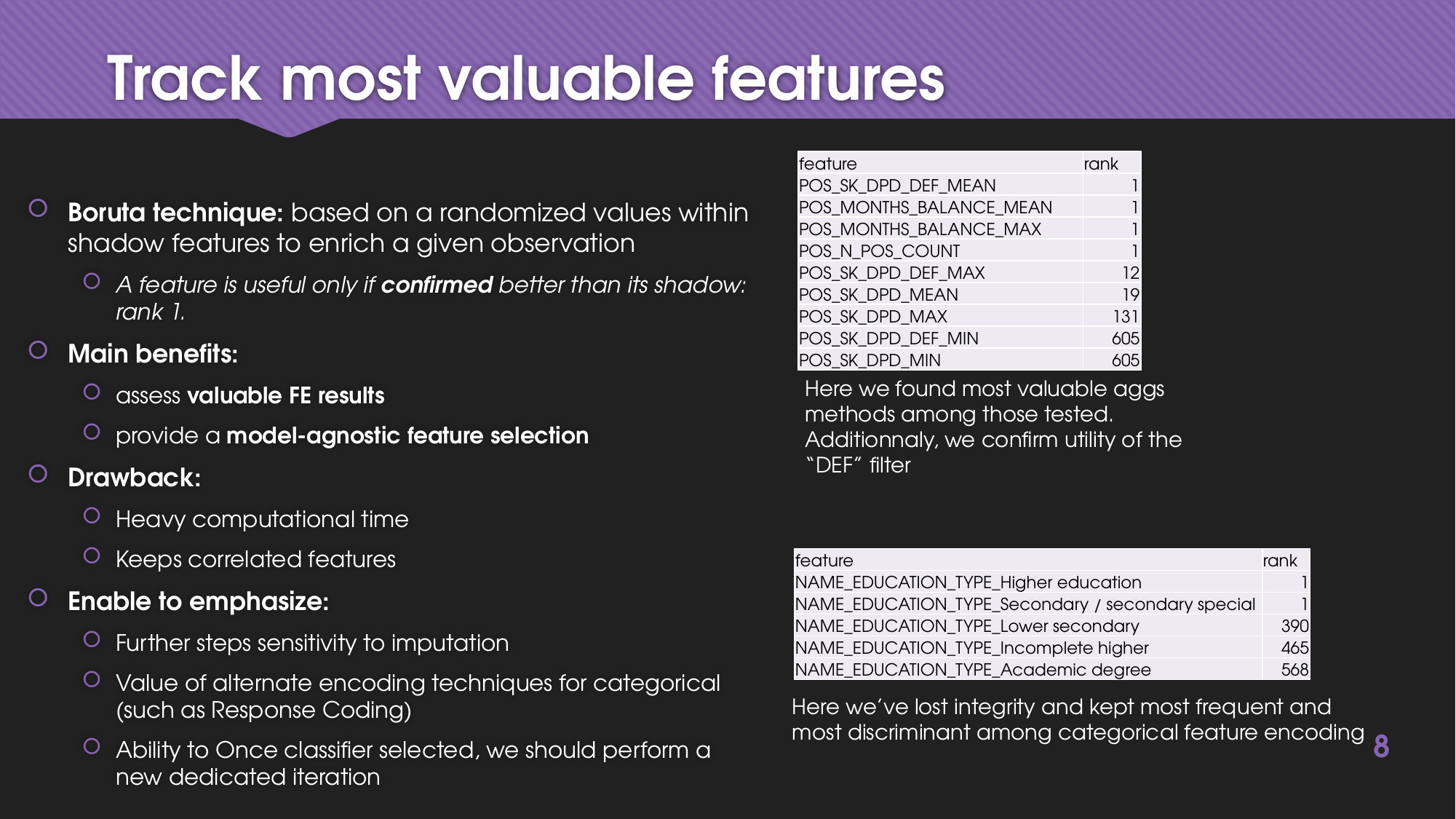

# Track most valuable features

Boruta technique: based on a randomized values within shadow features to enrich a given observation
A feature is useful only if confirmed better than its shadow: rank 1.
Main benefits:
assess valuable FE results
provide a model-agnostic feature selection
Drawback:
Heavy computational time
Keeps correlated features
Enable to emphasize:
Further steps sensitivity to imputation
Value of alternate encoding techniques for categorical (such as Response Coding)
Ability to Once classifier selected, we should perform a new dedicated iteration

| feature | rank |
| --- | --- |
| POS\_SK\_DPD\_DEF\_MEAN | 1 |
| POS\_MONTHS\_BALANCE\_MEAN | 1 |
| POS\_MONTHS\_BALANCE\_MAX | 1 |
| POS\_N\_POS\_COUNT | 1 |
| POS\_SK\_DPD\_DEF\_MAX | 12 |
| POS\_SK\_DPD\_MEAN | 19 |
| POS\_SK\_DPD\_MAX | 131 |
| POS\_SK\_DPD\_DEF\_MIN | 605 |
| POS\_SK\_DPD\_MIN | 605 |
Here we found most valuable aggs methods among those tested. Additionnaly, we confirm utility of the “DEF” filter
| feature | rank |
| --- | --- |
| NAME\_EDUCATION\_TYPE\_Higher education | 1 |
| NAME\_EDUCATION\_TYPE\_Secondary / secondary special | 1 |
| NAME\_EDUCATION\_TYPE\_Lower secondary | 390 |
| NAME\_EDUCATION\_TYPE\_Incomplete higher | 465 |
| NAME\_EDUCATION\_TYPE\_Academic degree | 568 |
Here we’ve lost integrity and kept most frequent and most discriminant among categorical feature encoding
8